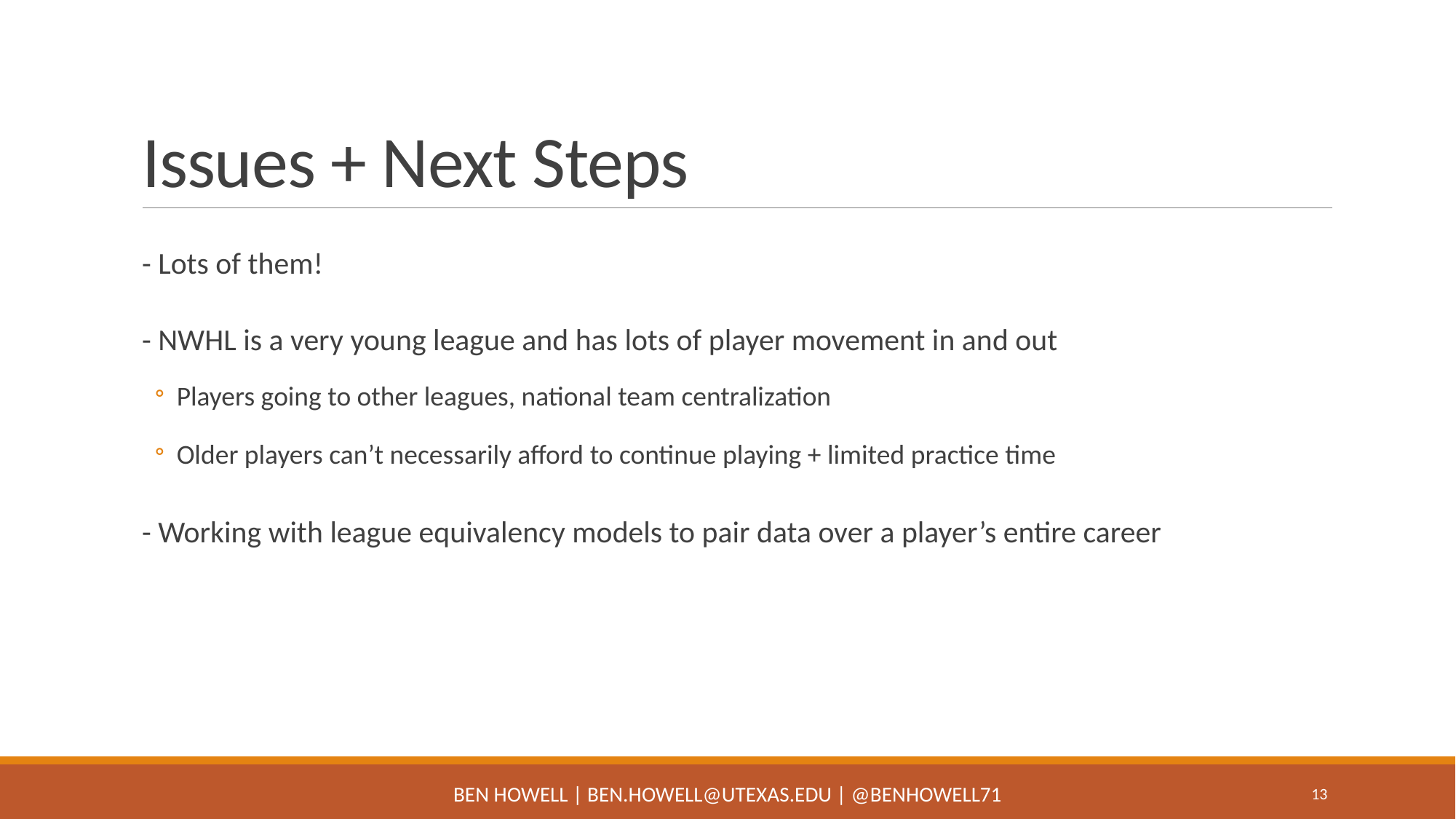

# Issues + Next Steps
- Lots of them!
- NWHL is a very young league and has lots of player movement in and out
Players going to other leagues, national team centralization
Older players can’t necessarily afford to continue playing + limited practice time
- Working with league equivalency models to pair data over a player’s entire career
Ben Howell | Ben.Howell@utexas.edu | @benhowell71
13